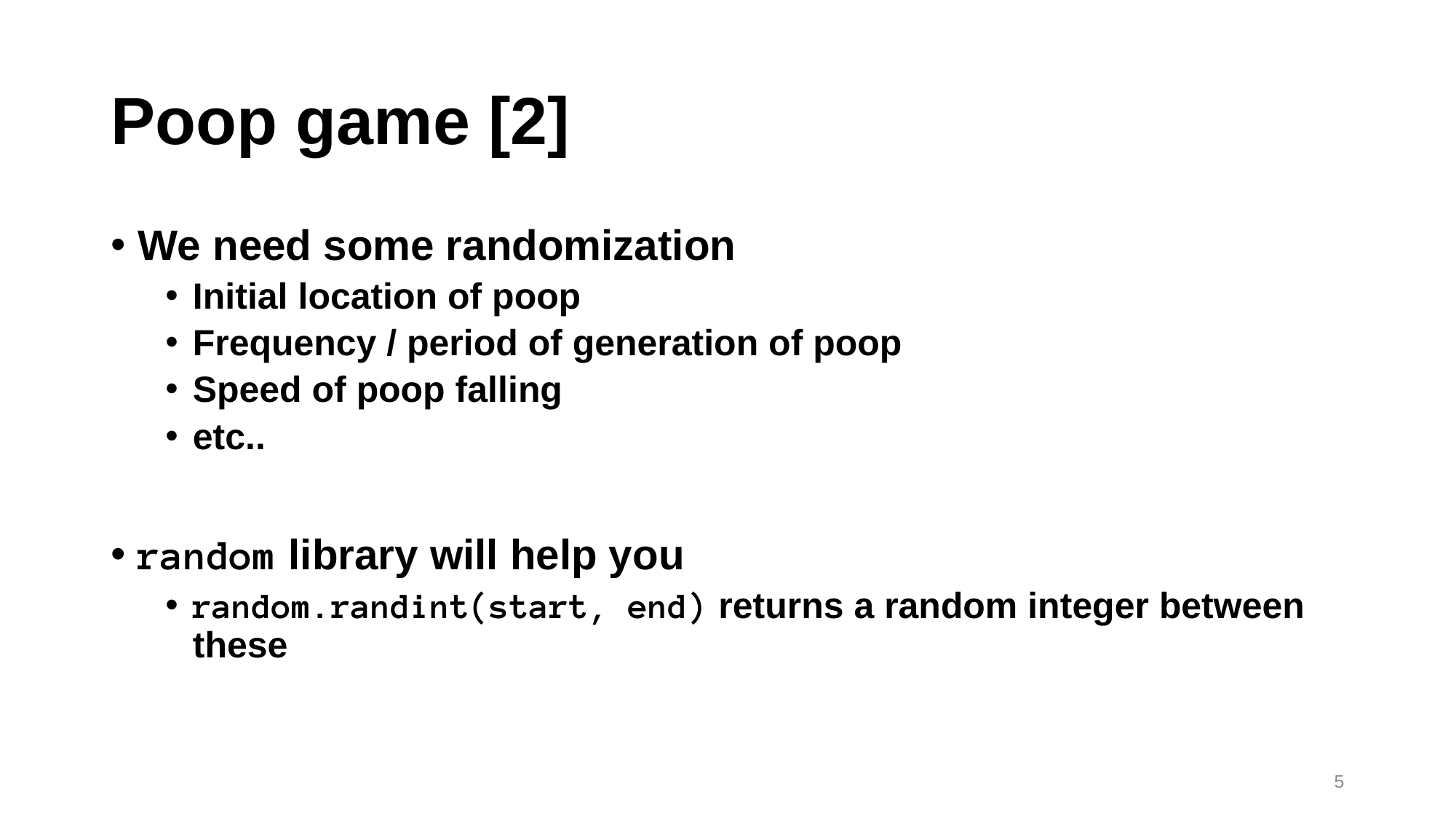

# Poop game [2]
We need some randomization
Initial location of poop
Frequency / period of generation of poop
Speed of poop falling
etc..

random library will help you
random.randint(start, end) returns a random integer between these
5